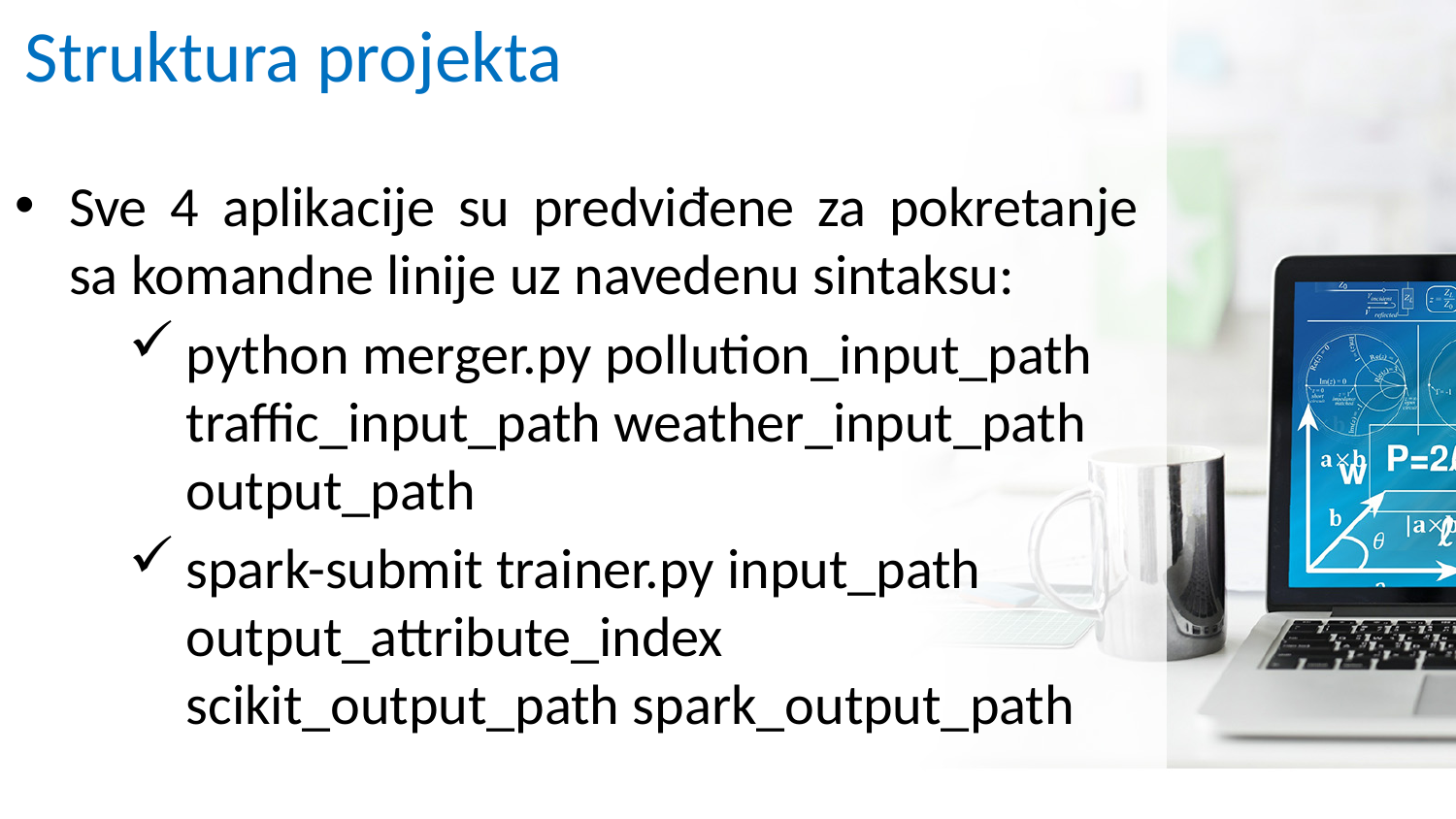

# Struktura projekta
Sve 4 aplikacije su predviđene za pokretanje sa komandne linije uz navedenu sintaksu:
python merger.py pollution_input_path traffic_input_path weather_input_path output_path
spark-submit trainer.py input_path output_attribute_index scikit_output_path spark_output_path